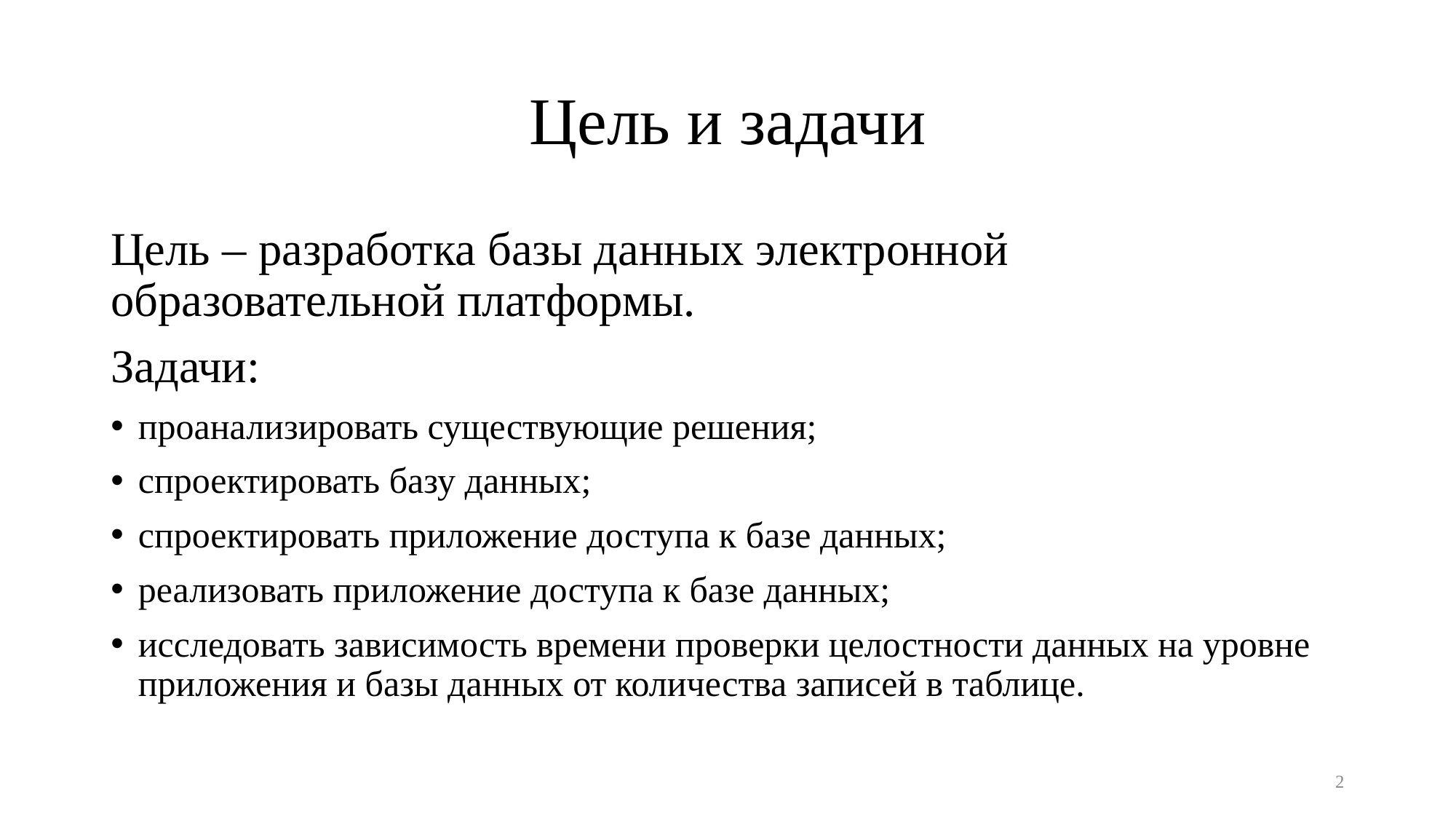

# Цель и задачи
Цель – разработка базы данных электронной образовательной платформы.
Задачи:
проанализировать существующие решения;
спроектировать базу данных;
спроектировать приложение доступа к базе данных;
реализовать приложение доступа к базе данных;
исследовать зависимость времени проверки целостности данных на уровне приложения и базы данных от количества записей в таблице.
2